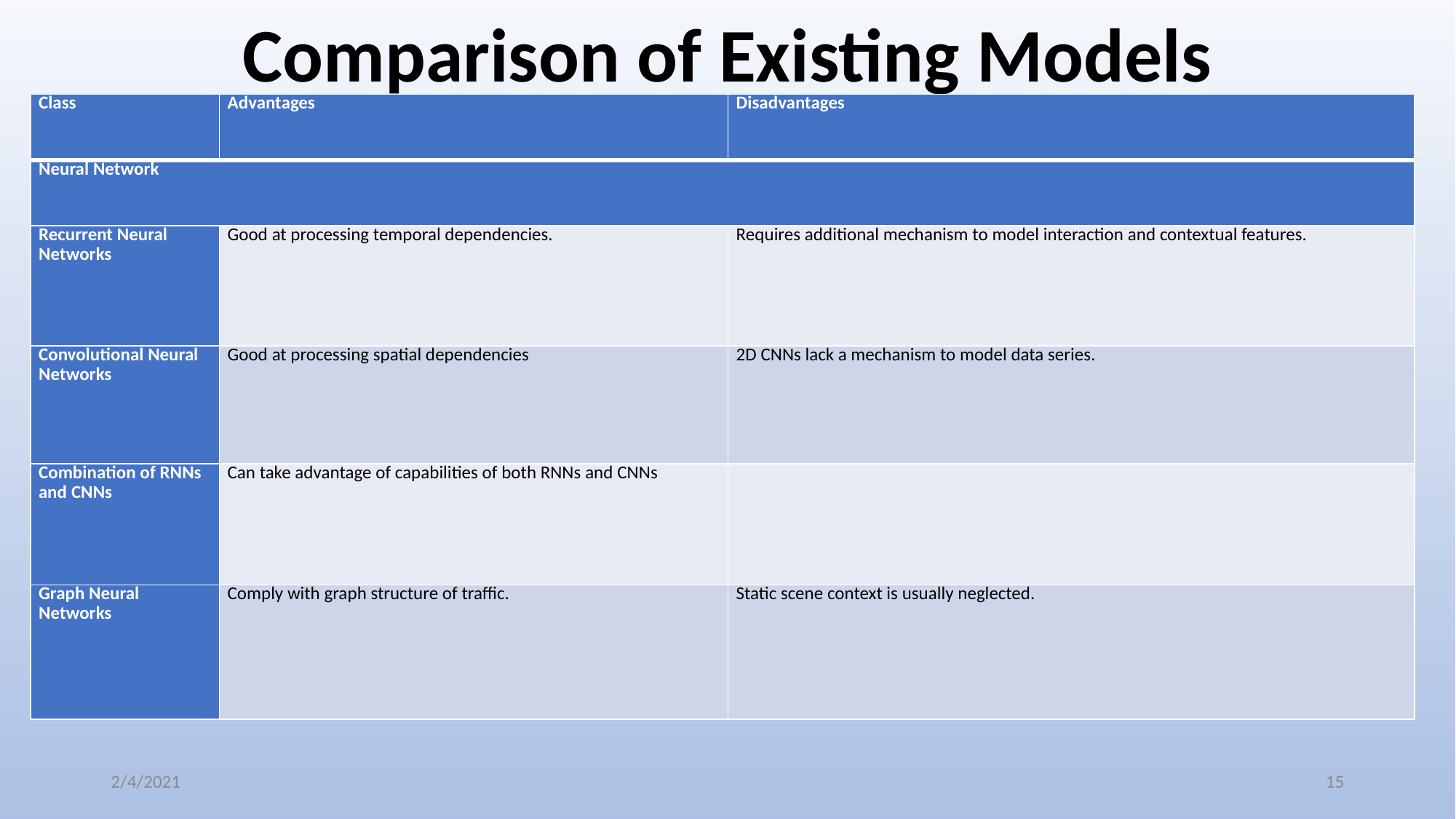

# Comparison of Existing Models
| Class | Advantages | Disadvantages |
| --- | --- | --- |
| Neural Network |  |  |
| Recurrent Neural Networks | Good at processing temporal dependencies. | Requires additional mechanism to model interaction and contextual features. |
| Convolutional Neural Networks | Good at processing spatial dependencies | 2D CNNs lack a mechanism to model data series. |
| Combination of RNNs and CNNs | Can take advantage of capabilities of both RNNs and CNNs |  |
| Graph Neural Networks | Comply with graph structure of traffic. | Static scene context is usually neglected. |

2/4/2021
15